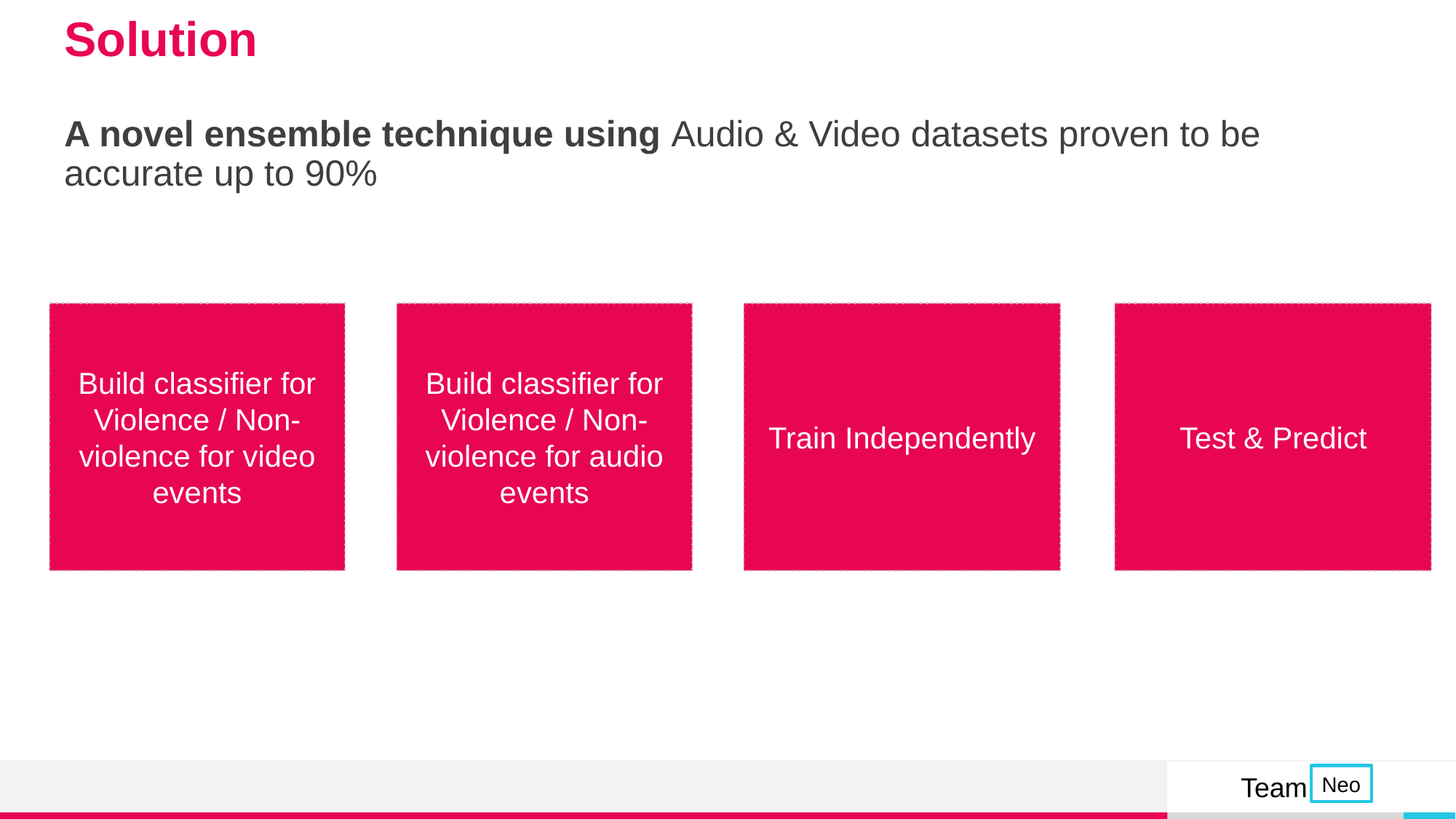

# Solution
A novel ensemble technique using Audio & Video datasets proven to be accurate up to 90%

Build classifier for Violence / Non-violence for video events
Build classifier for Violence / Non-violence for audio events
Train Independently
Test & Predict

Neo